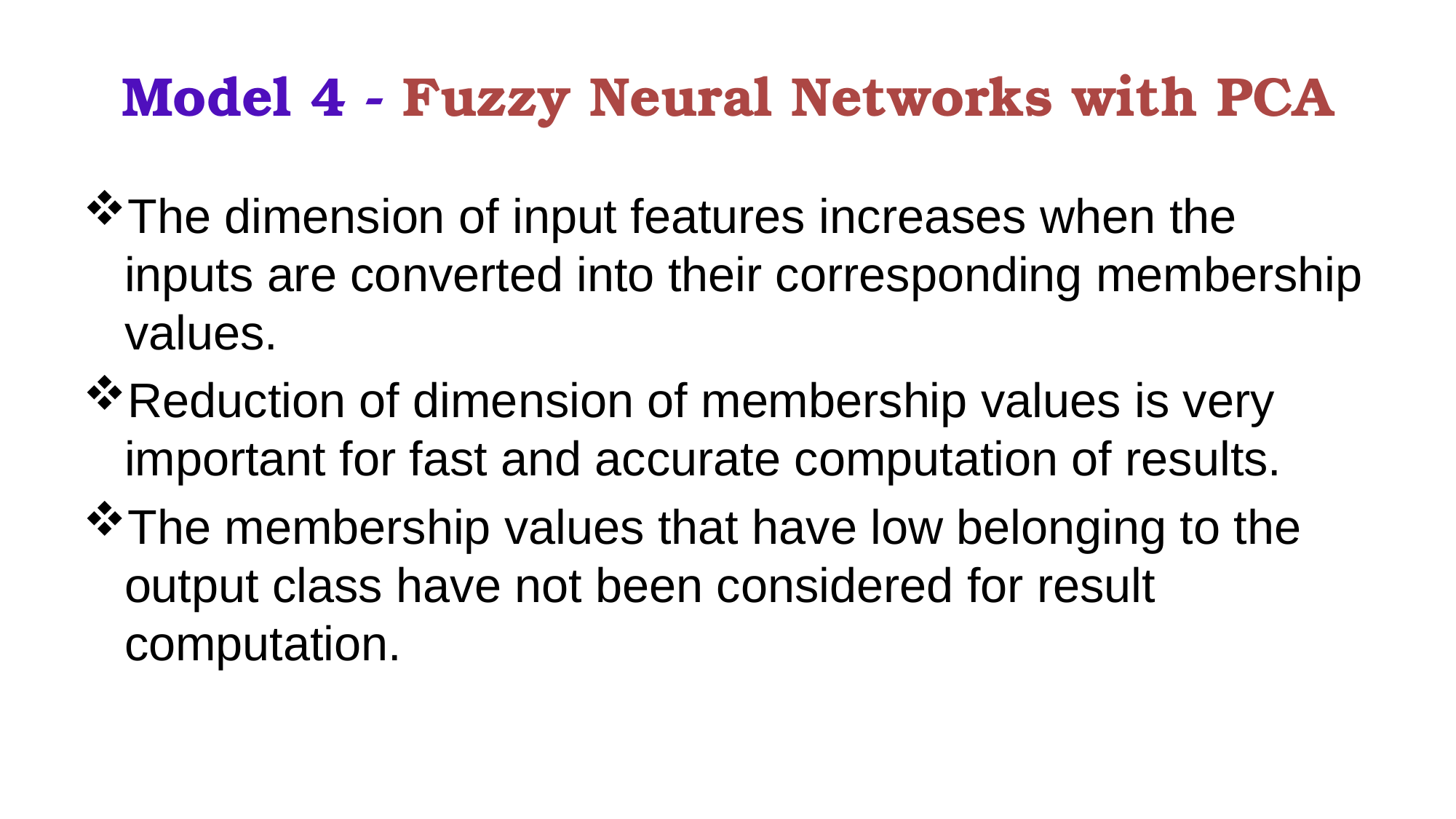

# Model 4 - Fuzzy Neural Networks with PCA

The dimension of input features increases when the inputs are converted into their corresponding membership values.
Reduction of dimension of membership values is very important for fast and accurate computation of results.
The membership values that have low belonging to the output class have not been considered for result computation.